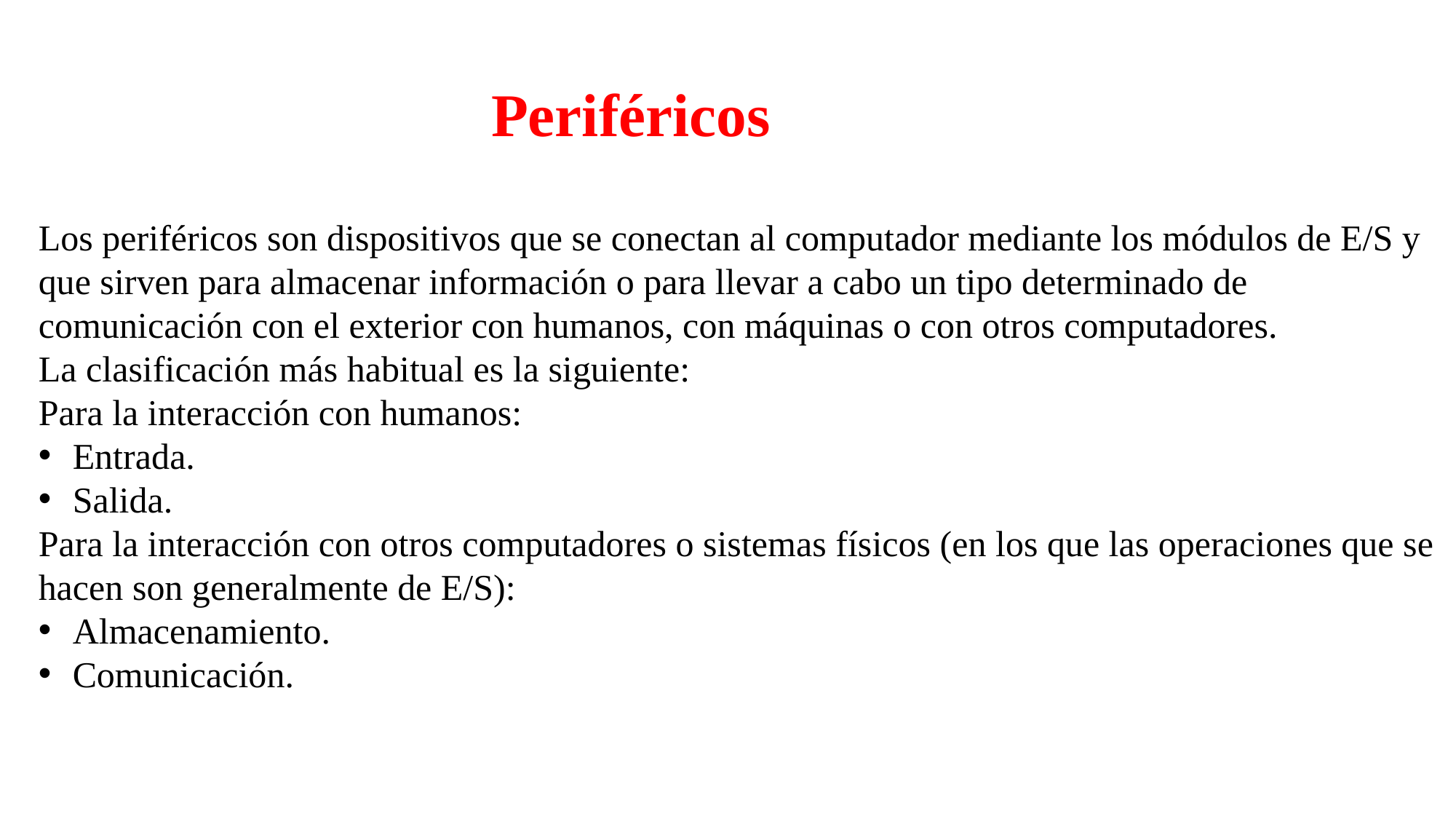

Periféricos

Los periféricos son dispositivos que se conectan al computador mediante los módulos de E/S y que sirven para almacenar información o para llevar a cabo un tipo determinado de comunicación con el exterior con humanos, con máquinas o con otros computadores.
La clasificación más habitual es la siguiente:
Para la interacción con humanos:
Entrada.
Salida.
Para la interacción con otros computadores o sistemas físicos (en los que las operaciones que se hacen son generalmente de E/S):
Almacenamiento.
Comunicación.